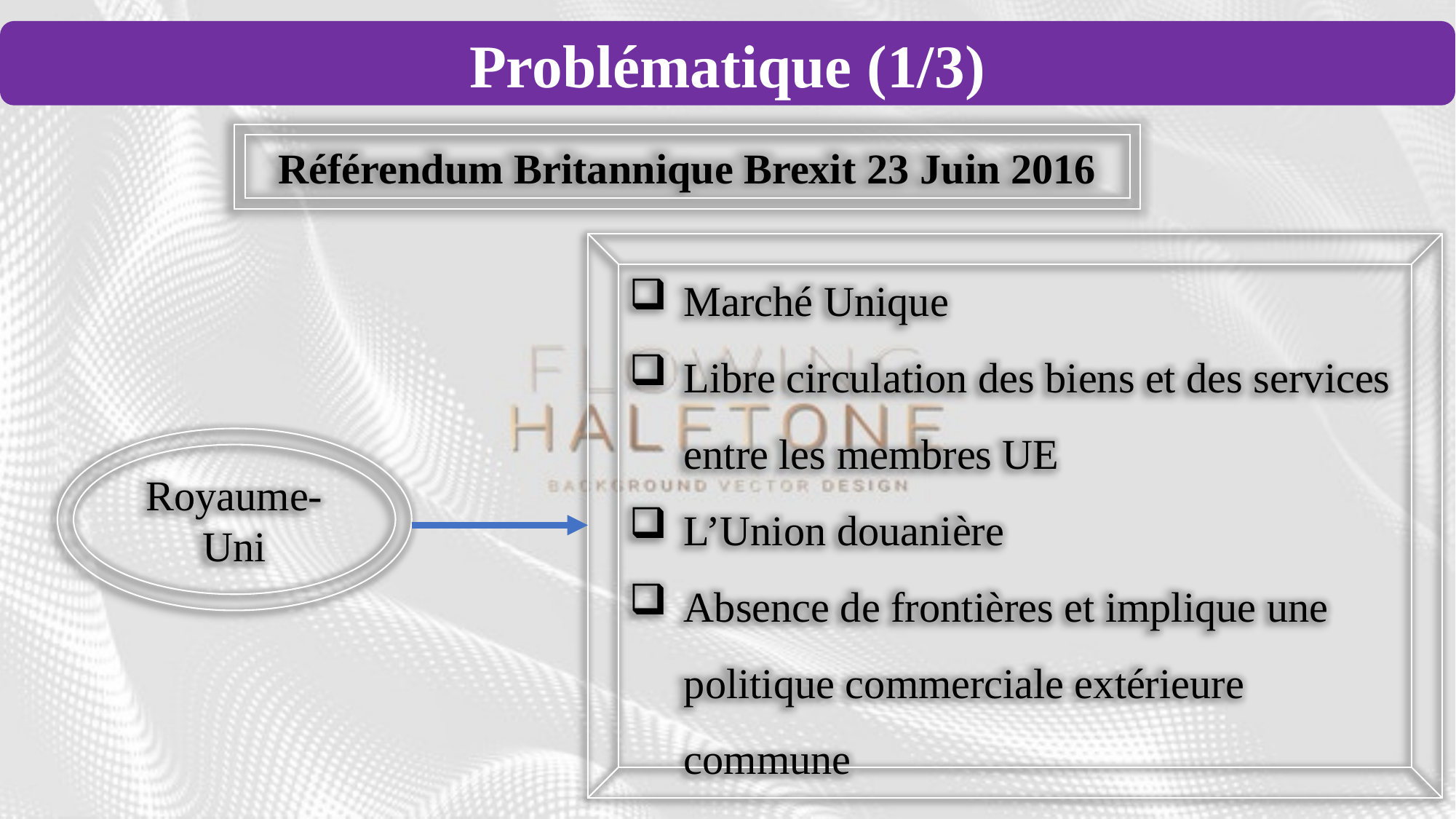

Problématique (1/3)
Référendum Britannique Brexit 23 Juin 2016
Marché Unique
Libre circulation des biens et des services entre les membres UE
L’Union douanière
Absence de frontières et implique une politique commerciale extérieure commune
Royaume-Uni